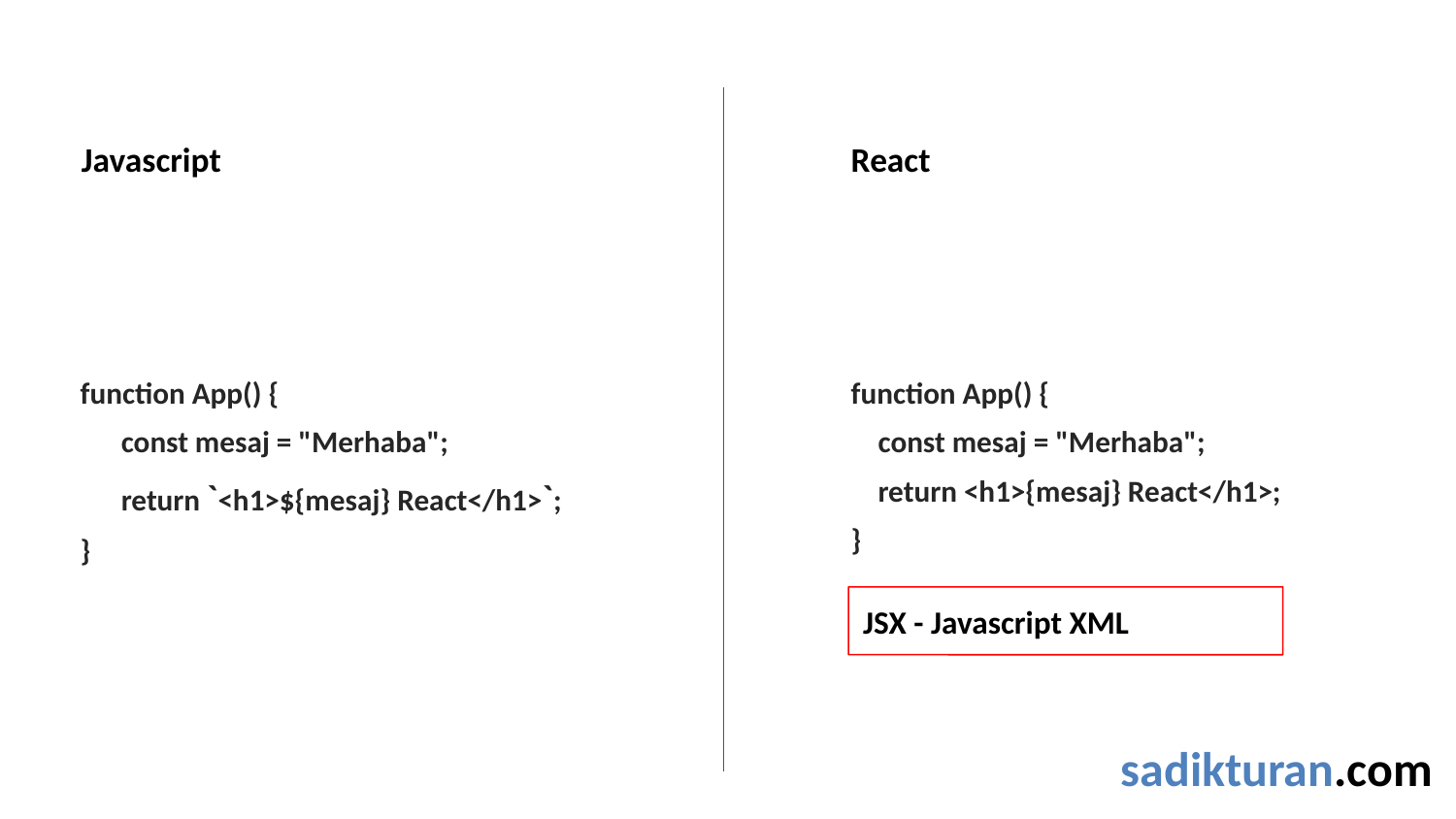

Javascript
React
function App() {
    const mesaj = "Merhaba";
    return <h1>{mesaj} React</h1>;
}
function App() {
      const mesaj = "Merhaba";
      return `<h1>${mesaj} React</h1>`;
}
JSX - Javascript XML
sadikturan.com